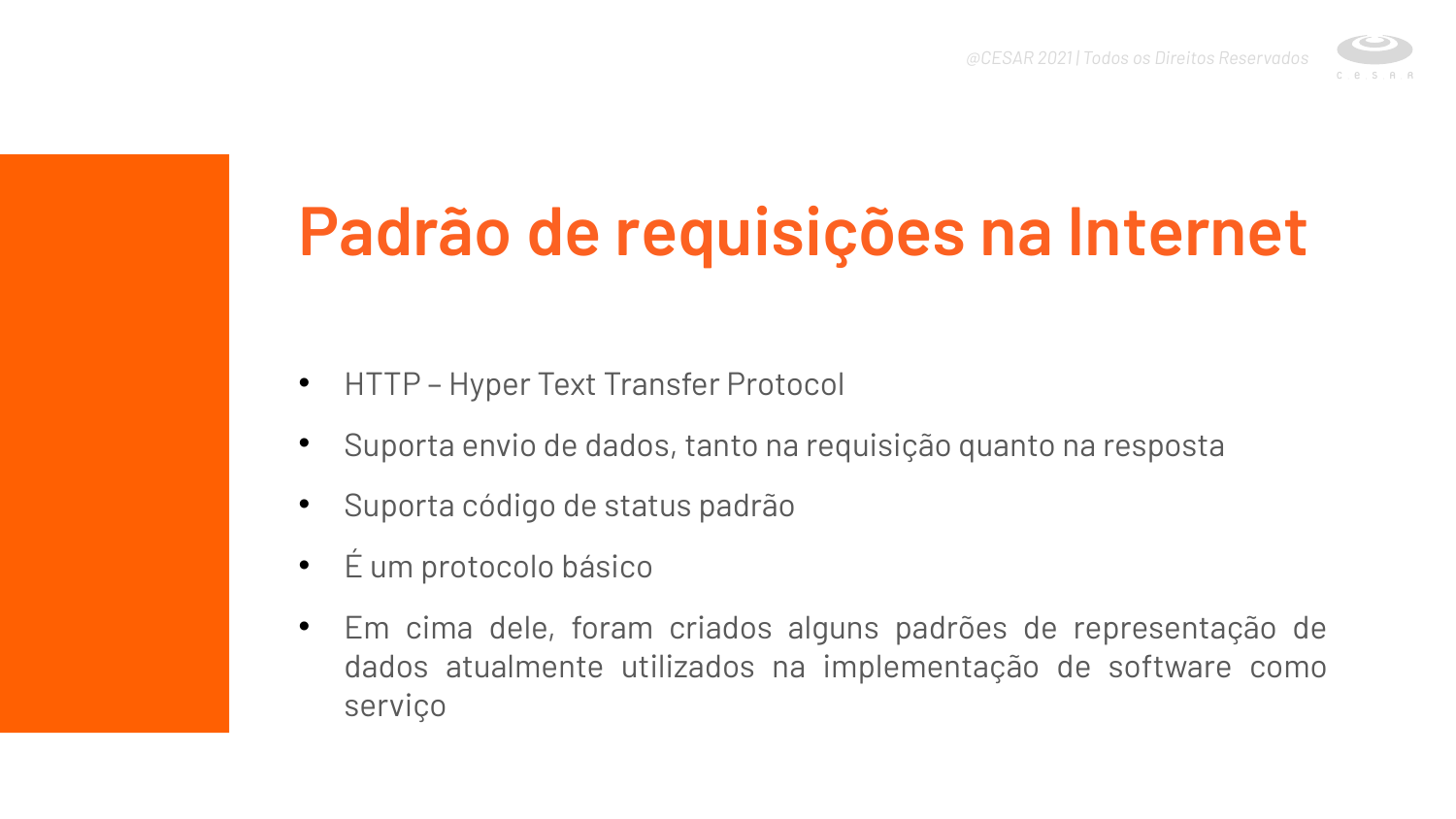

@CESAR 2021 | Todos os Direitos Reservados

Padrão de requisições na Internet
HTTP – Hyper Text Transfer Protocol
Suporta envio de dados, tanto na requisição quanto na resposta
Suporta código de status padrão
É um protocolo básico
Em cima dele, foram criados alguns padrões de representação de dados atualmente utilizados na implementação de software como serviço